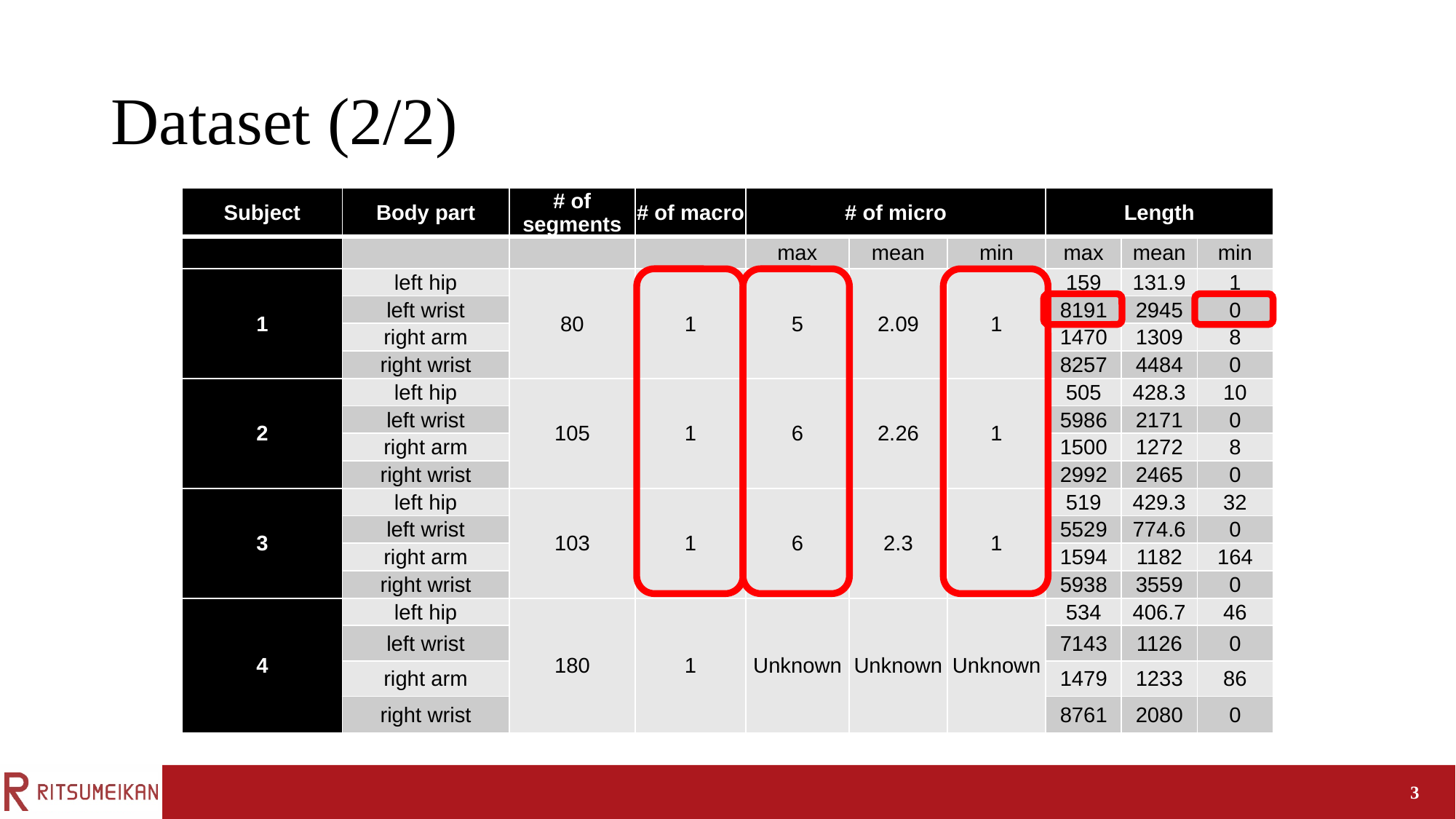

# Dataset (2/2)
| Subject | Body part | # of segments | # of macro | # of micro |  |  | Length |  |  |
| --- | --- | --- | --- | --- | --- | --- | --- | --- | --- |
|  |  |  |  | max | mean | min | max | mean | min |
| 1 | left hip | 80 | 1 | 5 | 2.09 | 1 | 159 | 131.9 | 1 |
|  | left wrist |  |  |  |  |  | 8191 | 2945 | 0 |
|  | right arm |  |  |  |  |  | 1470 | 1309 | 8 |
|  | right wrist |  |  |  |  |  | 8257 | 4484 | 0 |
| 2 | left hip | 105 | 1 | 6 | 2.26 | 1 | 505 | 428.3 | 10 |
|  | left wrist |  |  |  |  |  | 5986 | 2171 | 0 |
|  | right arm |  |  |  |  |  | 1500 | 1272 | 8 |
|  | right wrist |  |  |  |  |  | 2992 | 2465 | 0 |
| 3 | left hip | 103 | 1 | 6 | 2.3 | 1 | 519 | 429.3 | 32 |
|  | left wrist |  |  |  |  |  | 5529 | 774.6 | 0 |
|  | right arm |  |  |  |  |  | 1594 | 1182 | 164 |
|  | right wrist |  |  |  |  |  | 5938 | 3559 | 0 |
| 4 | left hip | 180 | 1 | Unknown | Unknown | Unknown | 534 | 406.7 | 46 |
|  | left wrist |  |  |  |  |  | 7143 | 1126 | 0 |
|  | right arm |  |  |  |  |  | 1479 | 1233 | 86 |
|  | right wrist |  |  |  |  |  | 8761 | 2080 | 0 |

3